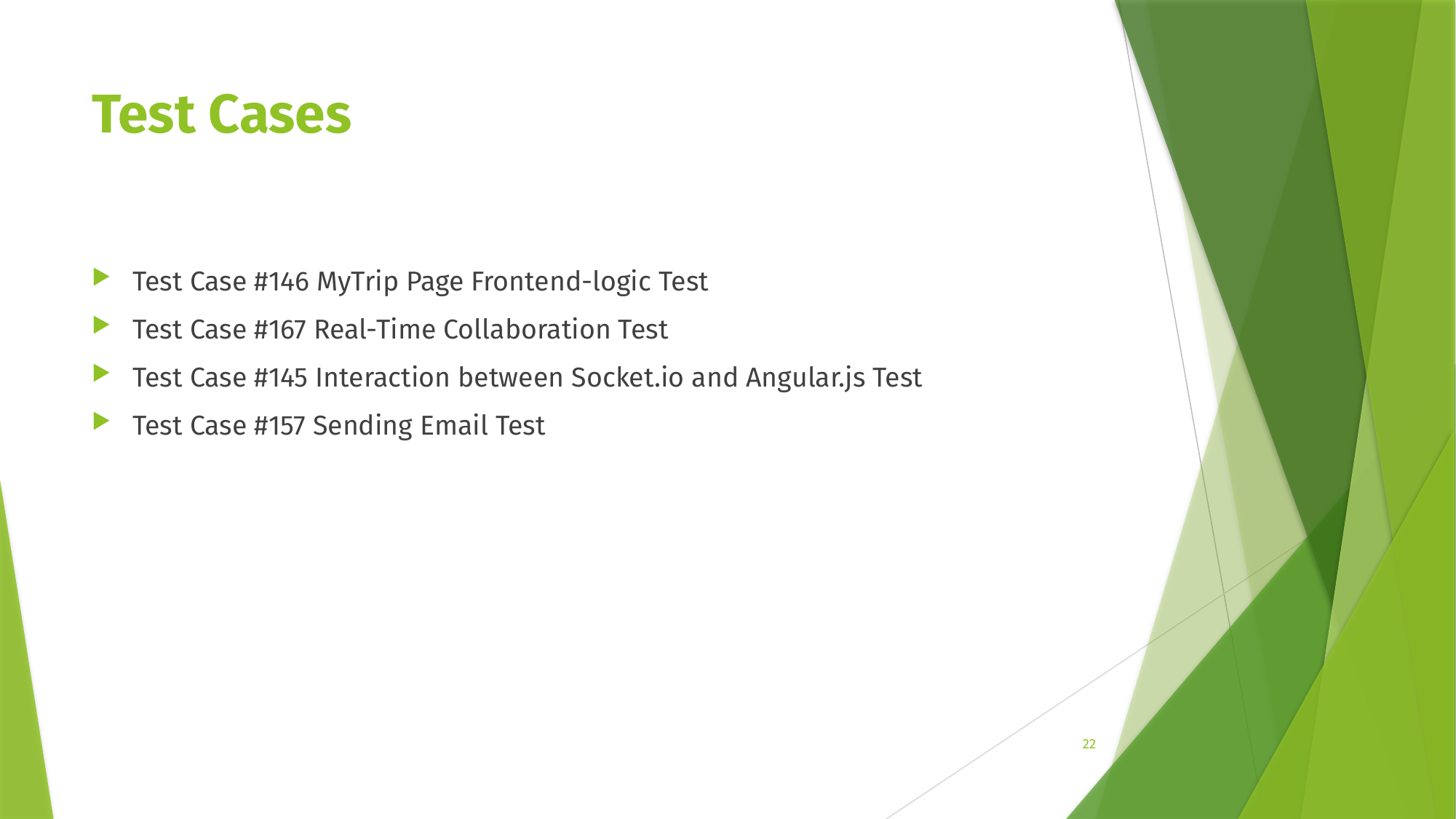

# Test Cases
Test Case #146 MyTrip Page Frontend-logic Test
Test Case #167 Real-Time Collaboration Test
Test Case #145 Interaction between Socket.io and Angular.js Test
Test Case #157 Sending Email Test

22